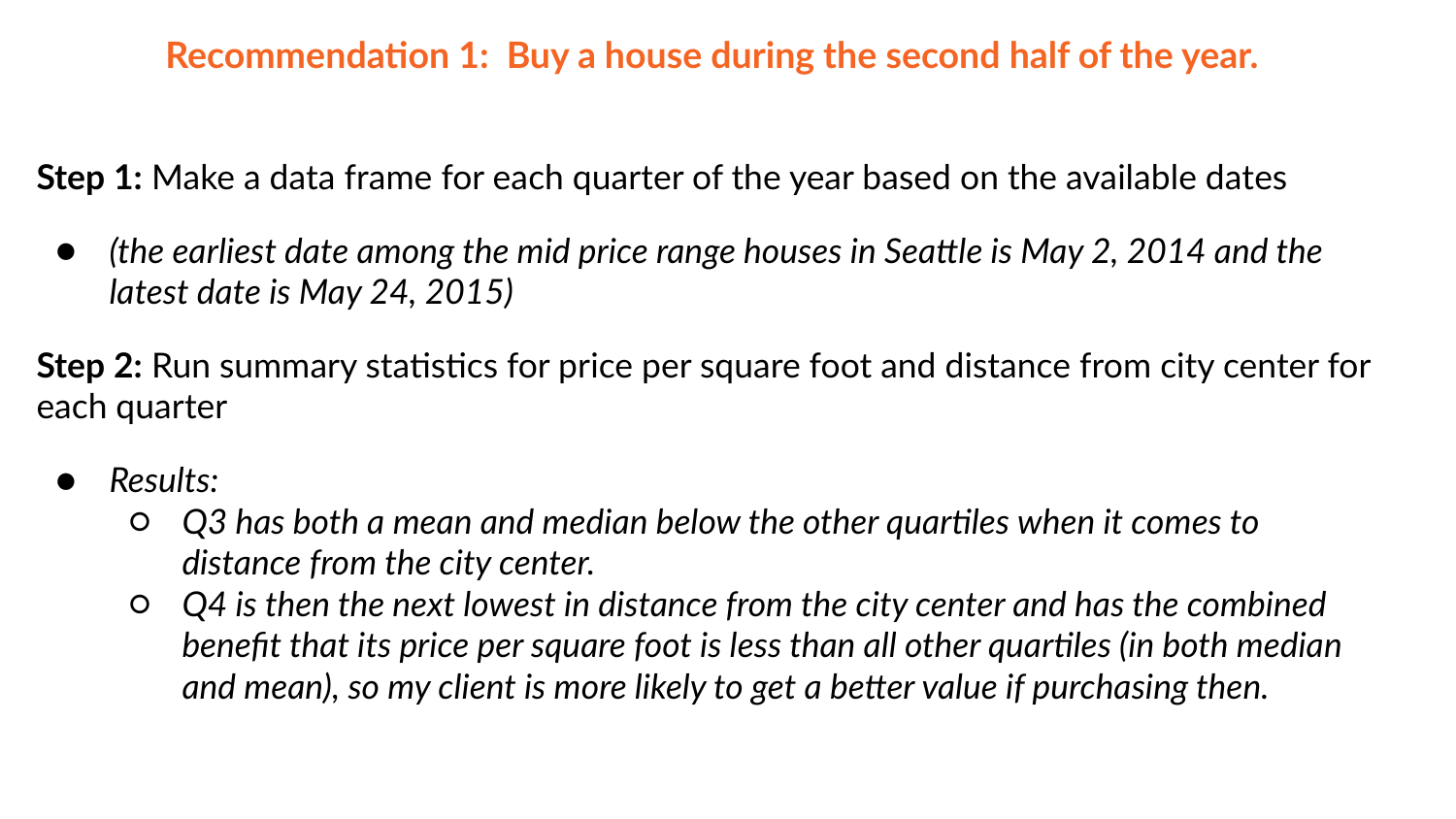

Recommendation 1:  Buy a house during the second half of the year.

Step 1: Make a data frame for each quarter of the year based on the available dates
(the earliest date among the mid price range houses in Seattle is May 2, 2014 and the latest date is May 24, 2015)
Step 2: Run summary statistics for price per square foot and distance from city center for each quarter
Results:
Q3 has both a mean and median below the other quartiles when it comes to distance from the city center.
Q4 is then the next lowest in distance from the city center and has the combined benefit that its price per square foot is less than all other quartiles (in both median and mean), so my client is more likely to get a better value if purchasing then.